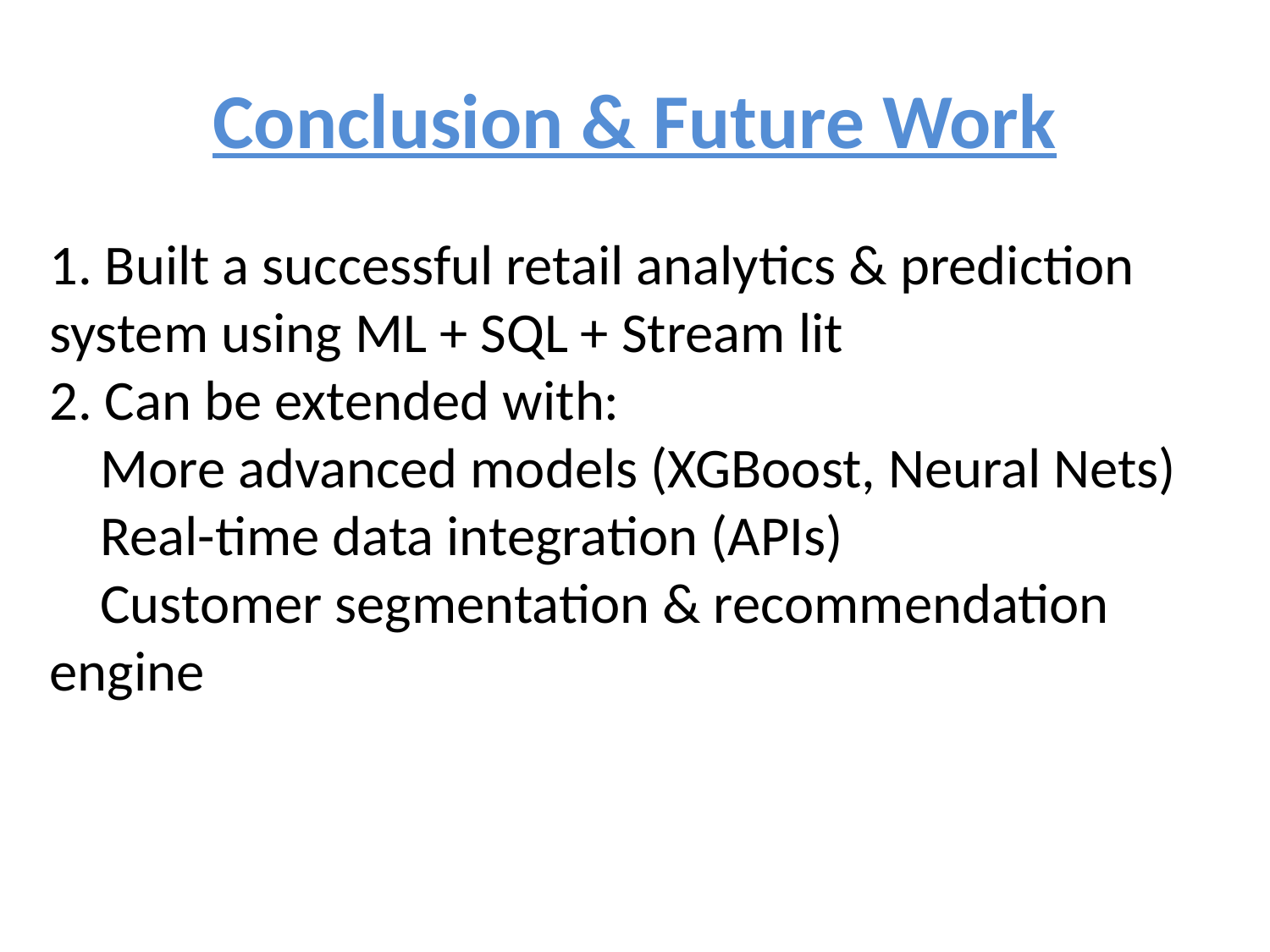

# Conclusion & Future Work
1. Built a successful retail analytics & prediction system using ML + SQL + Stream lit
2. Can be extended with:
    More advanced models (XGBoost, Neural Nets)
    Real-time data integration (APIs)
    Customer segmentation & recommendation     	engine